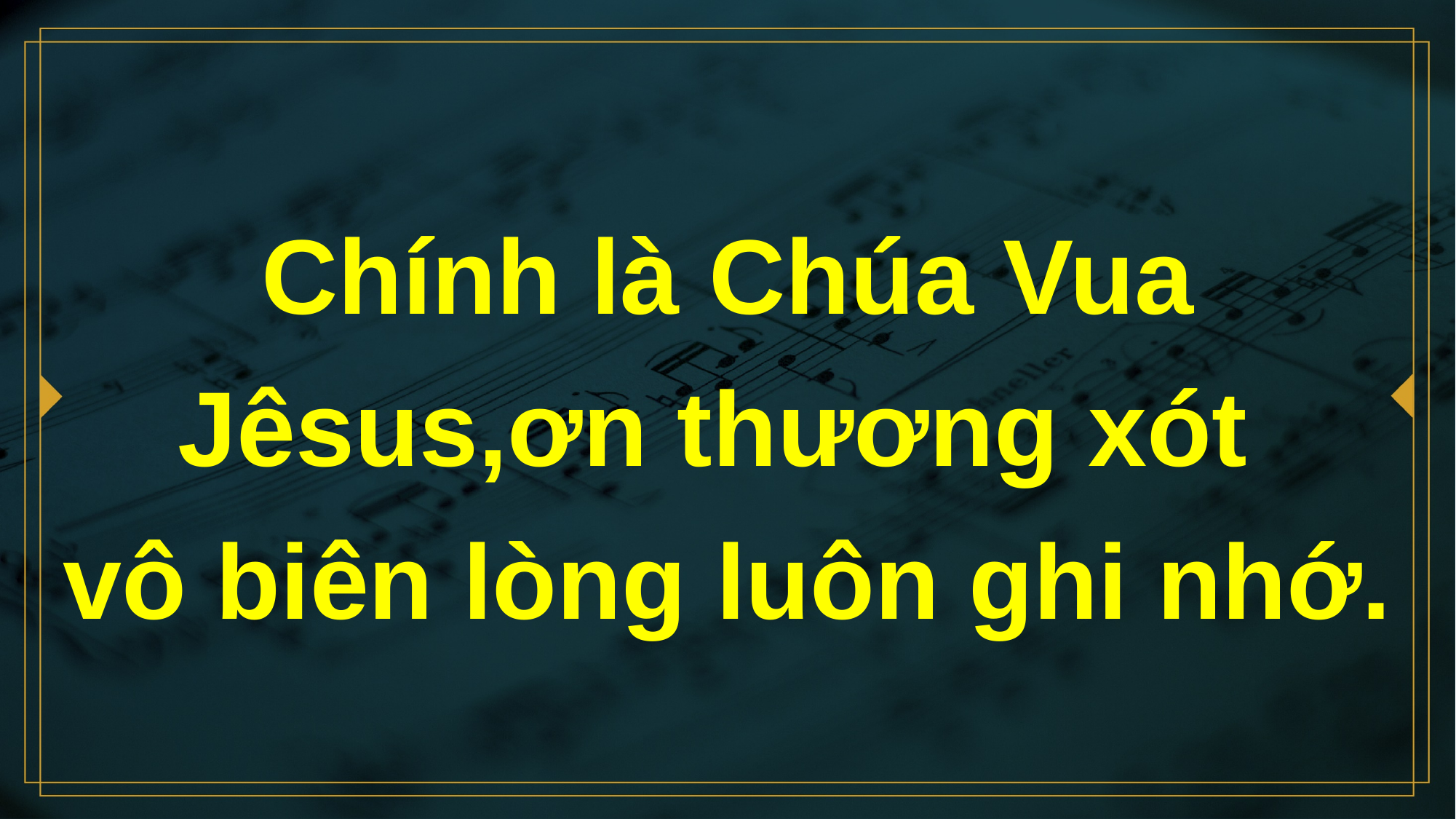

# Chính là Chúa Vua Jêsus,ơn thương xót vô biên lòng luôn ghi nhớ.